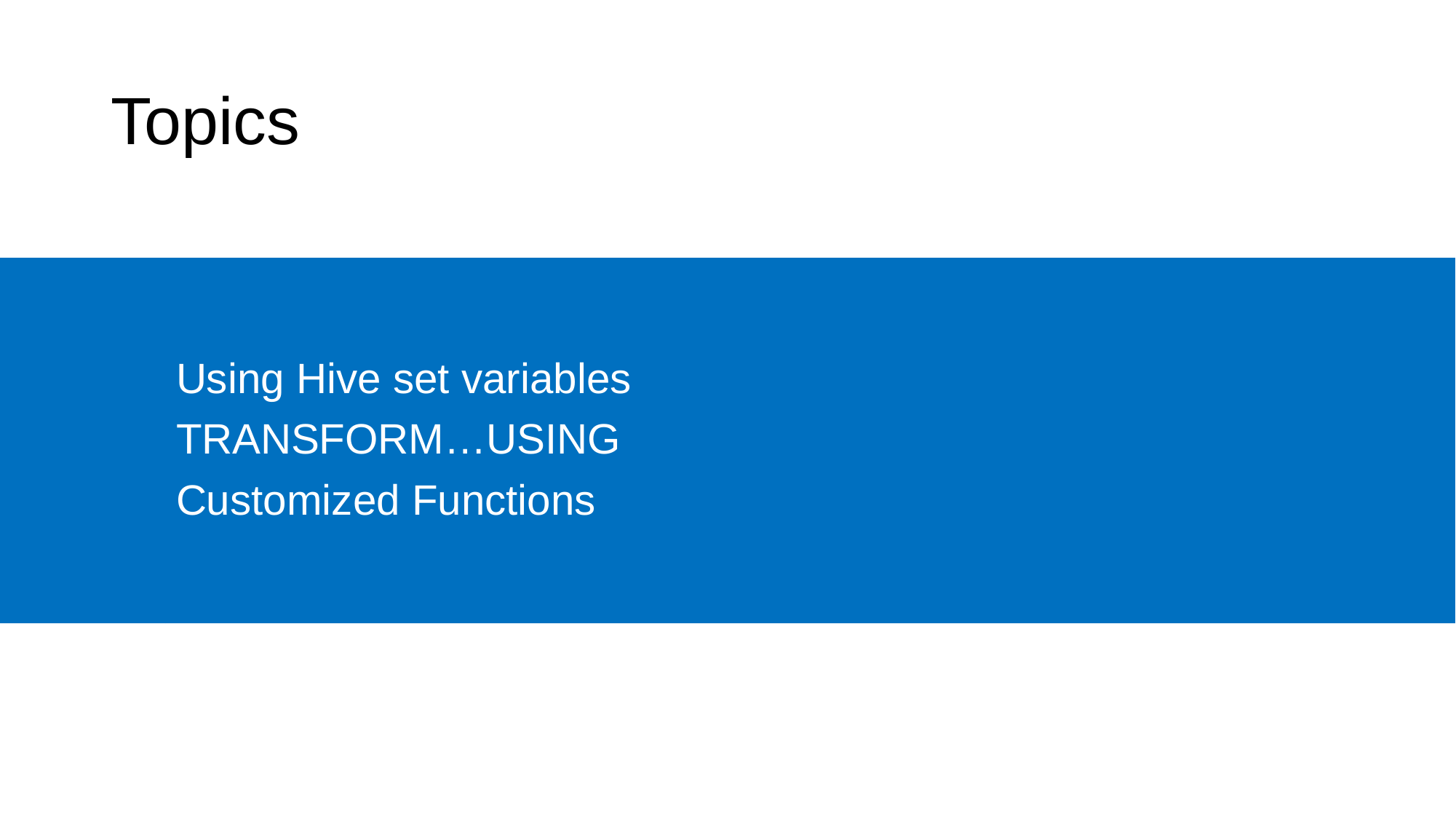

# Topics
Using Hive set variables
TRANSFORM…USING
Customized Functions